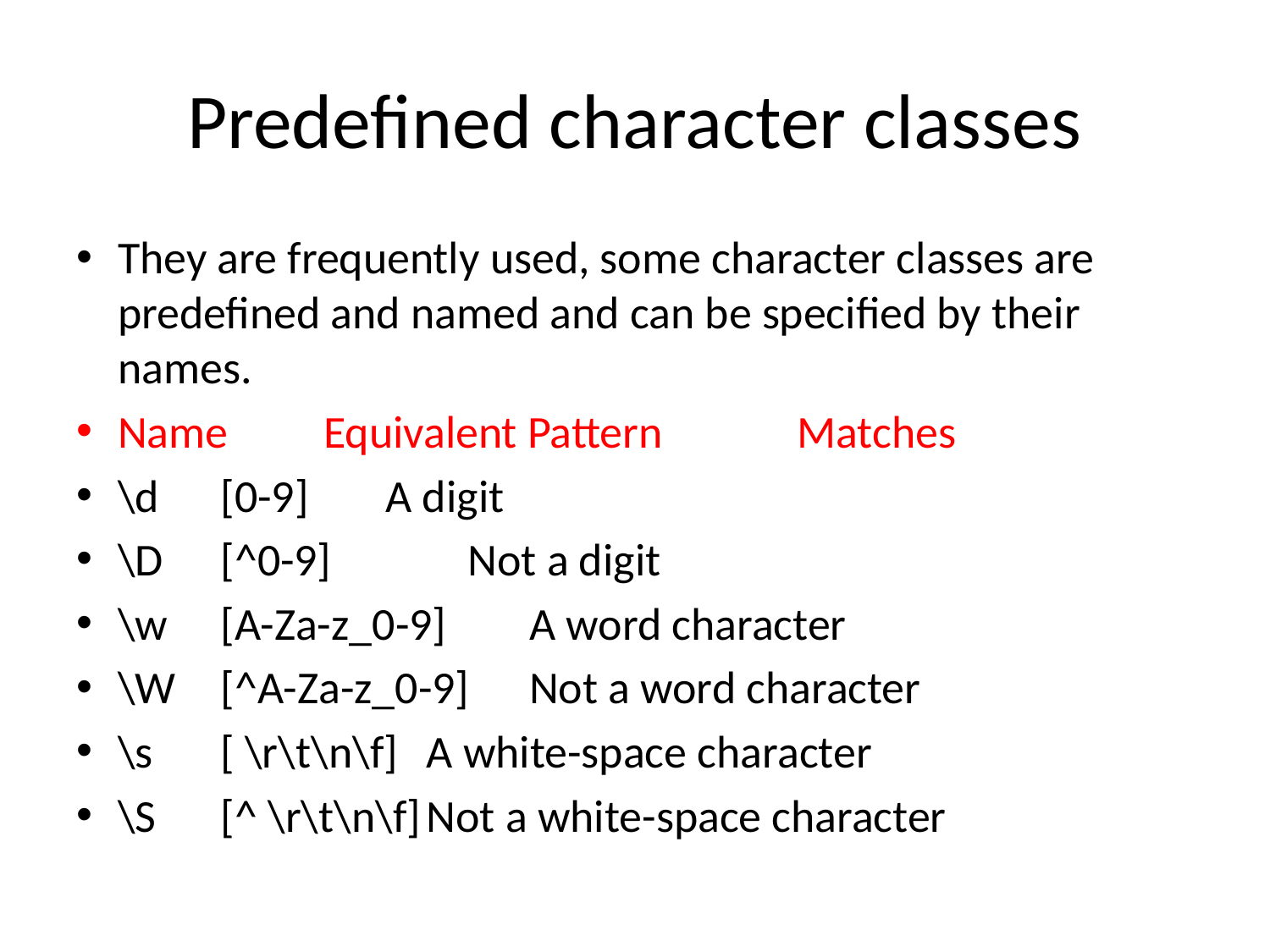

# Predefined character classes
They are frequently used, some character classes are predefined and named and can be specified by their names.
Name	Equivalent Pattern	      Matches
\d			[0-9]			      A digit
\D			[^0-9]		    Not a digit
\w		[A-Za-z_0-9]	A word character
\W		[^A-Za-z_0-9]	Not a word character
\s		[ \r\t\n\f]	A white-space character
\S		[^ \r\t\n\f]	Not a white-space character